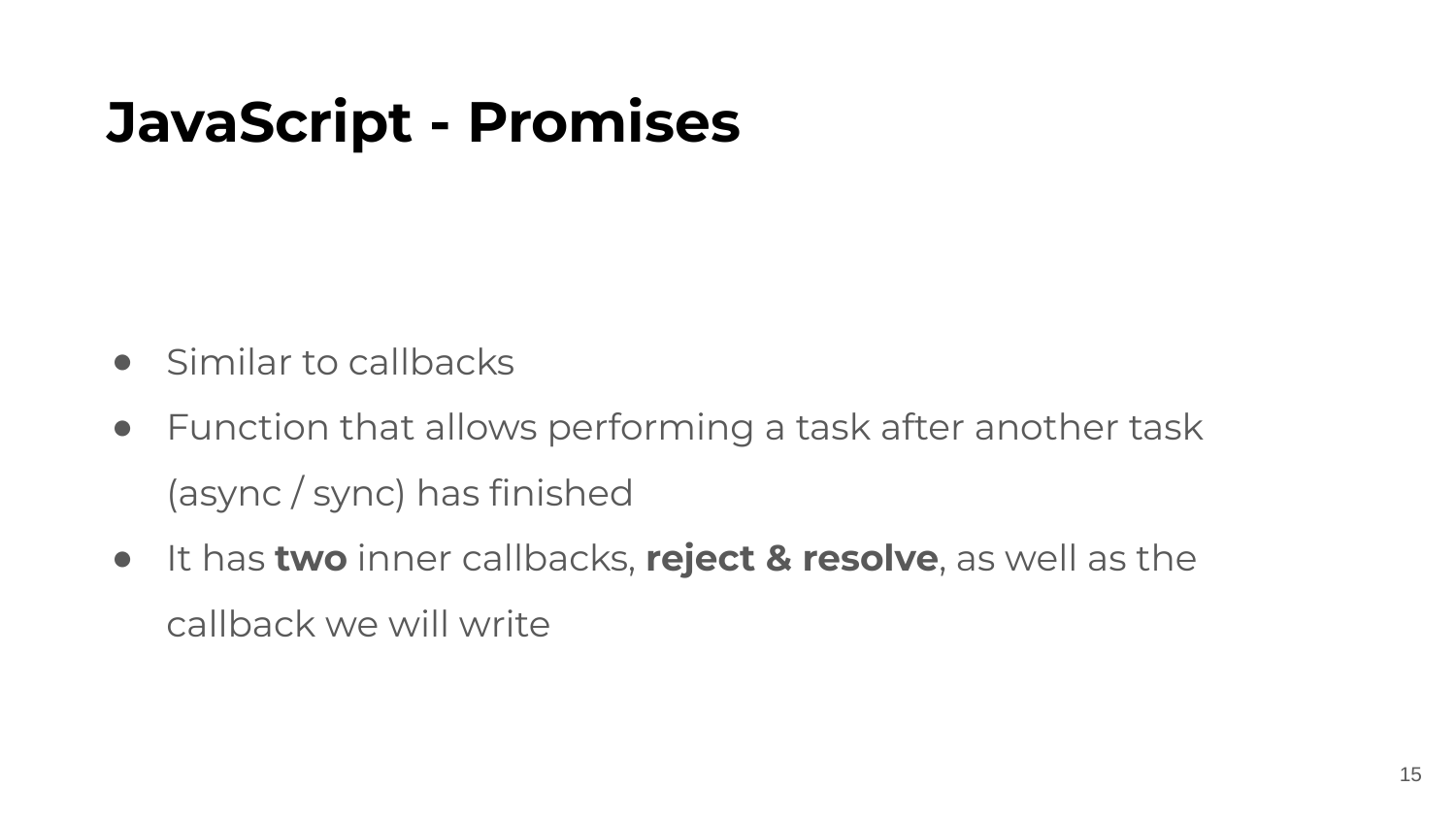

# JavaScript - Promises
Similar to callbacks
Function that allows performing a task after another task (async / sync) has finished
It has two inner callbacks, reject & resolve, as well as the callback we will write
15